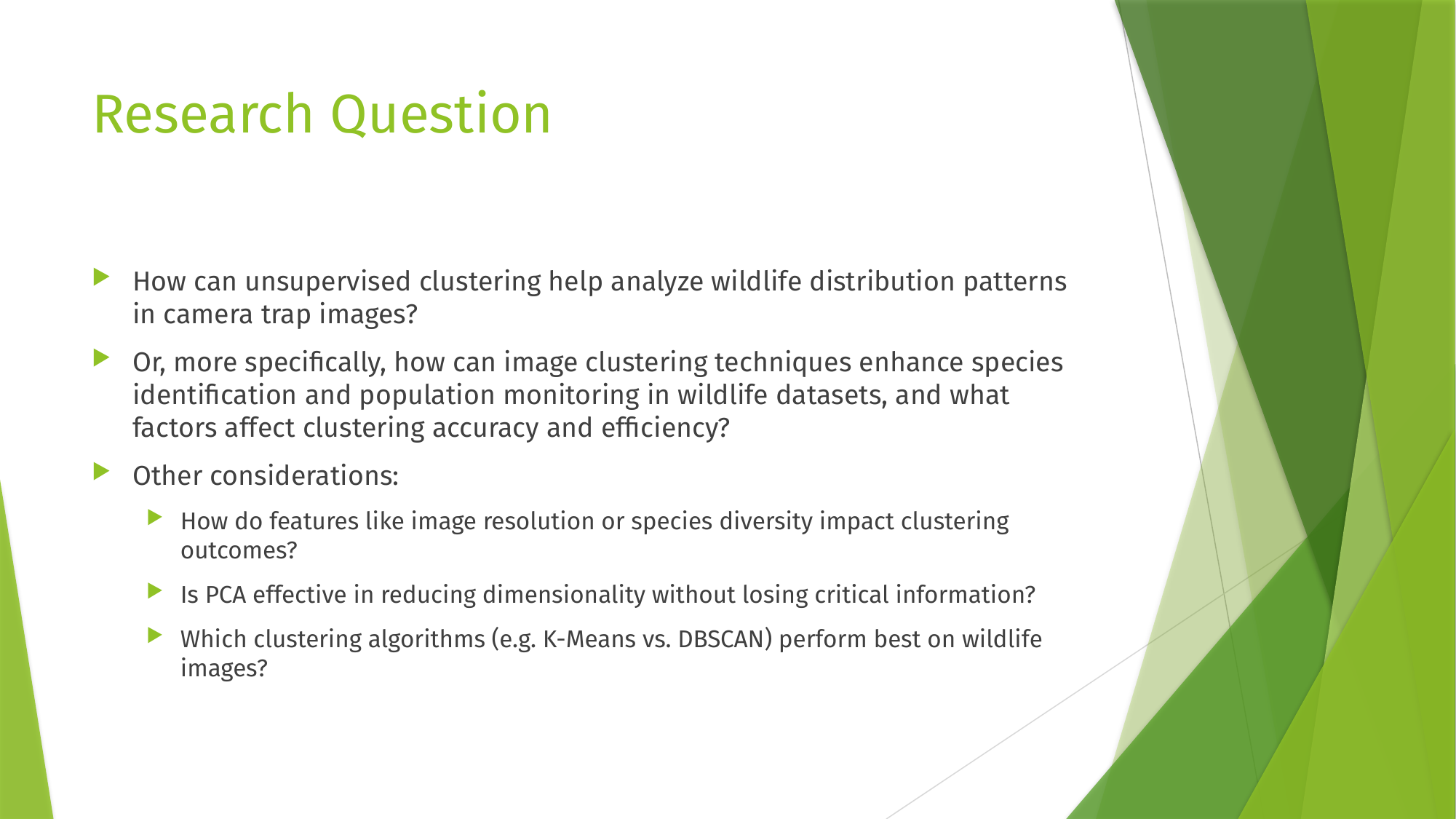

# Research Question
How can unsupervised clustering help analyze wildlife distribution patterns in camera trap images?
Or, more specifically, how can image clustering techniques enhance species identification and population monitoring in wildlife datasets, and what factors affect clustering accuracy and efficiency?
Other considerations:
How do features like image resolution or species diversity impact clustering outcomes?
Is PCA effective in reducing dimensionality without losing critical information?
Which clustering algorithms (e.g. K-Means vs. DBSCAN) perform best on wildlife images?